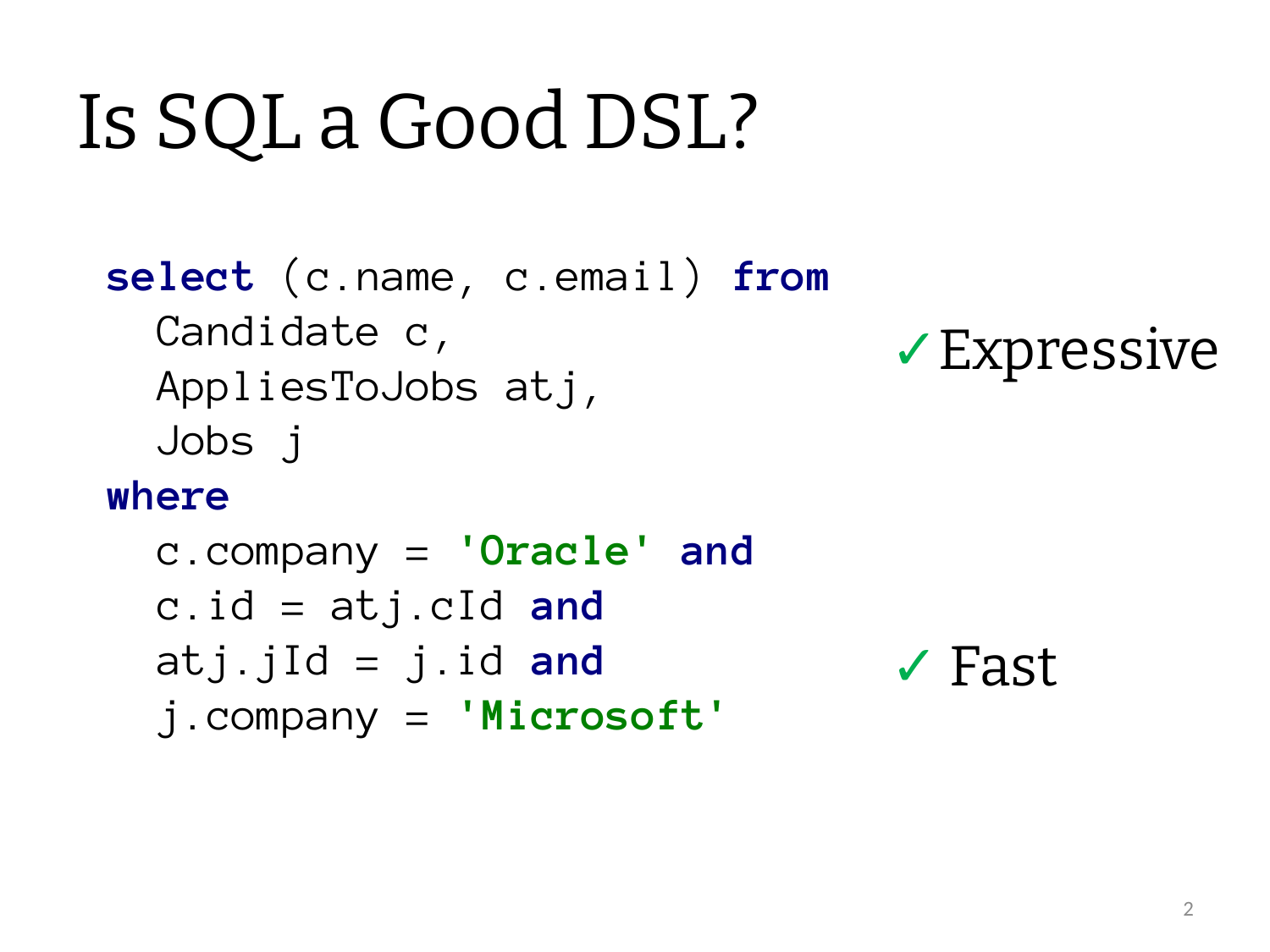

# Is SQL a Good DSL?
select (c.name, c.email) from
  Candidate c,
  AppliesToJobs atj,
  Jobs j
where
  c.company = 'Oracle' and
  c.id = atj.cId and
  atj.jId = j.id and
  j.company = 'Microsoft'
✓Expressive

✓ Fast

2